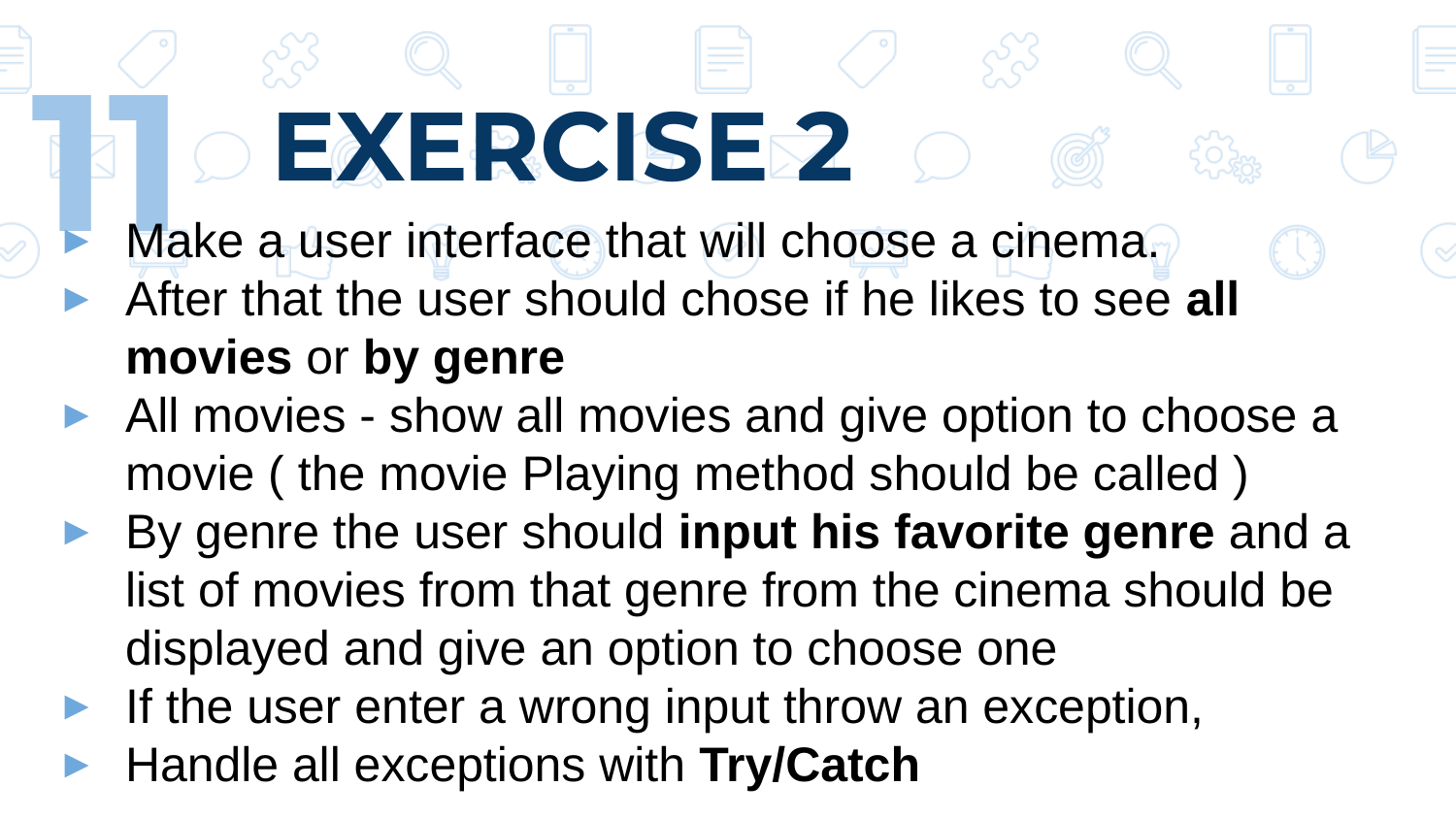

11
# EXERCISE 2
Make a user interface that will choose a cinema.
After that the user should chose if he likes to see all movies or by genre
All movies - show all movies and give option to choose a movie ( the movie Playing method should be called )
By genre the user should input his favorite genre and a list of movies from that genre from the cinema should be displayed and give an option to choose one
If the user enter a wrong input throw an exception,
Handle all exceptions with Try/Catch